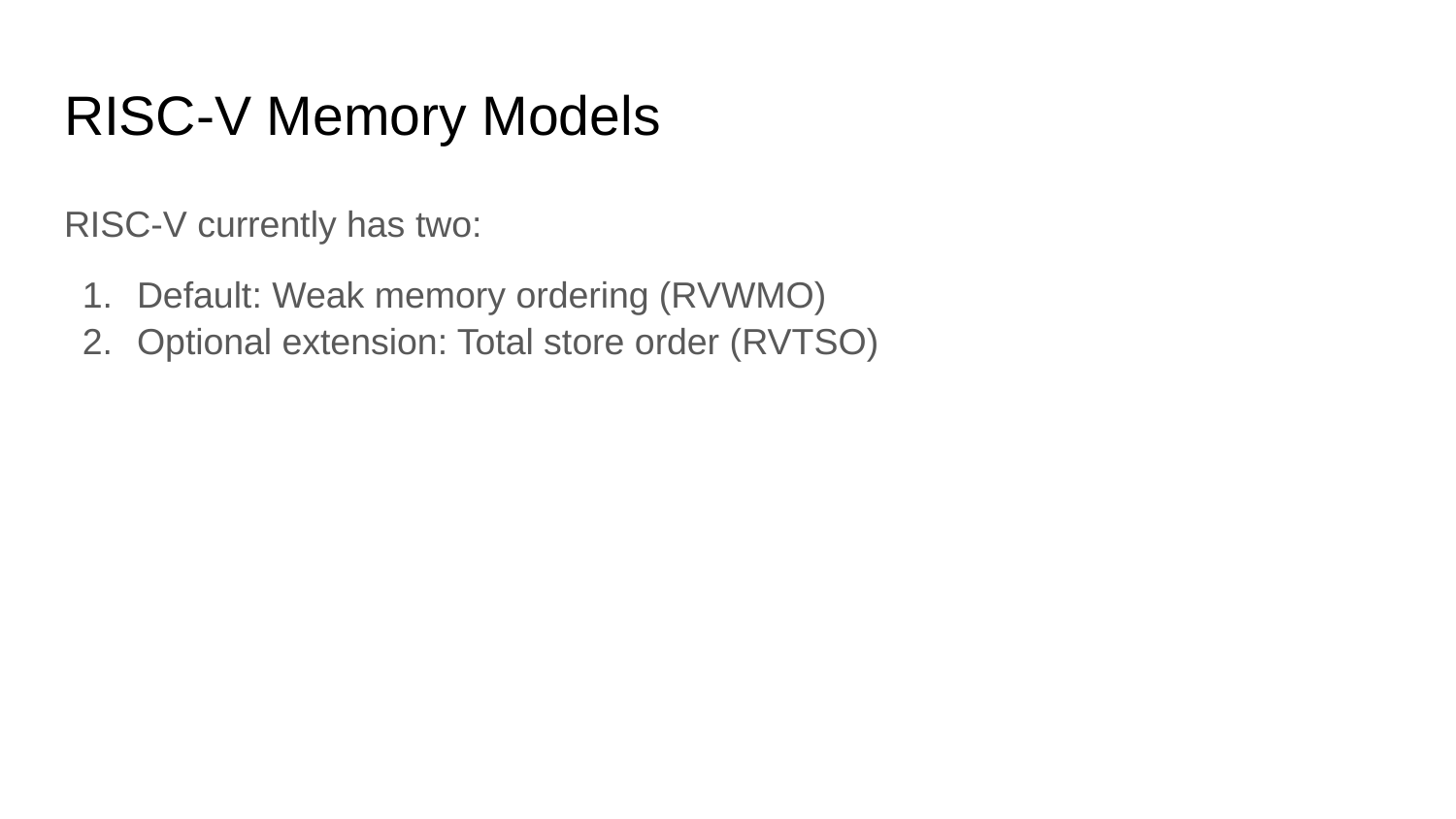

# RISC-V Memory Models
RISC-V currently has two:
Default: Weak memory ordering (RVWMO)
Optional extension: Total store order (RVTSO)